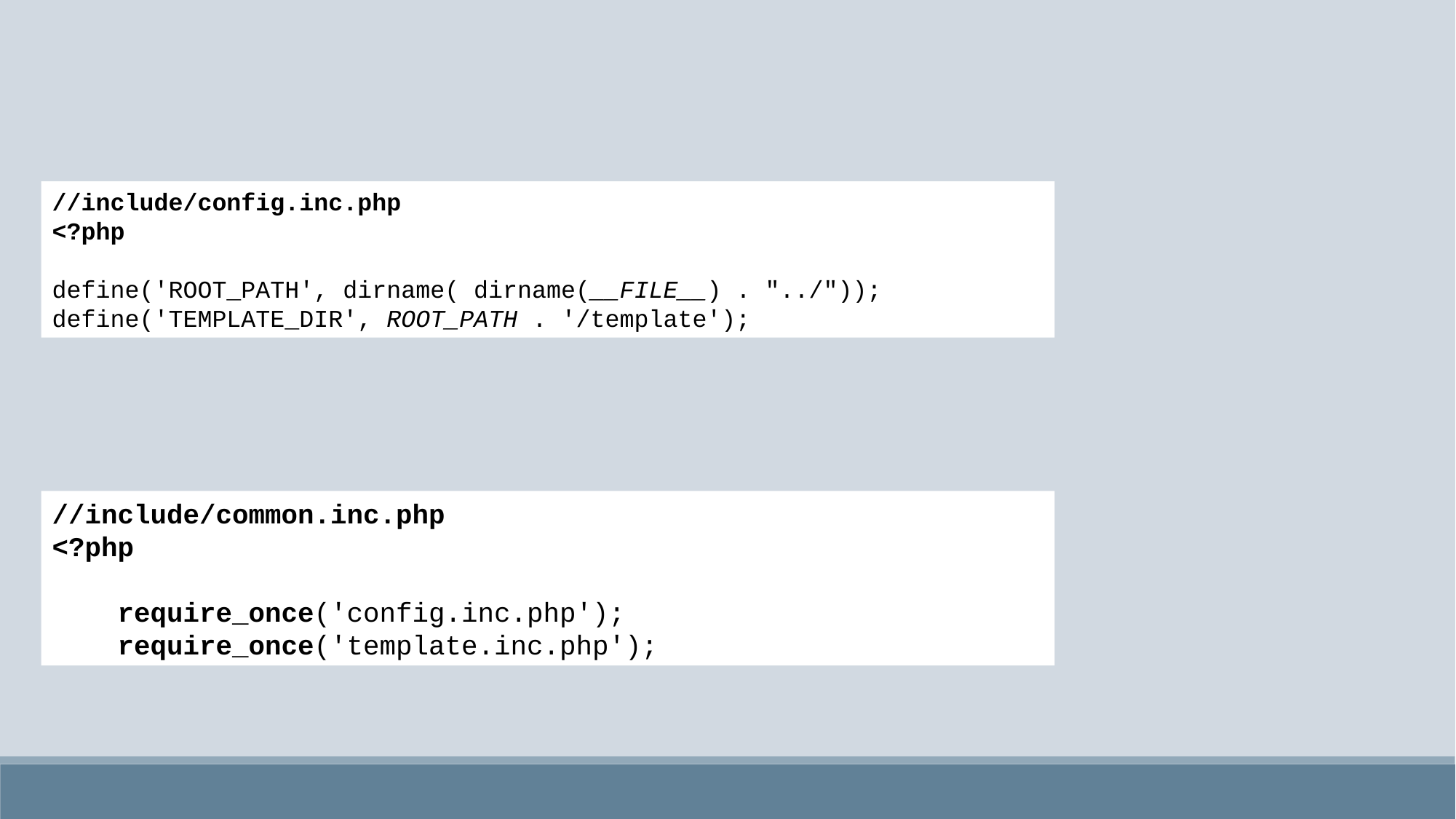

//include/config.inc.php
<?php
define('ROOT_PATH', dirname( dirname(__FILE__) . "../"));
define('TEMPLATE_DIR', ROOT_PATH . '/template');
//include/common.inc.php
<?php
    require_once('config.inc.php');
    require_once('template.inc.php');